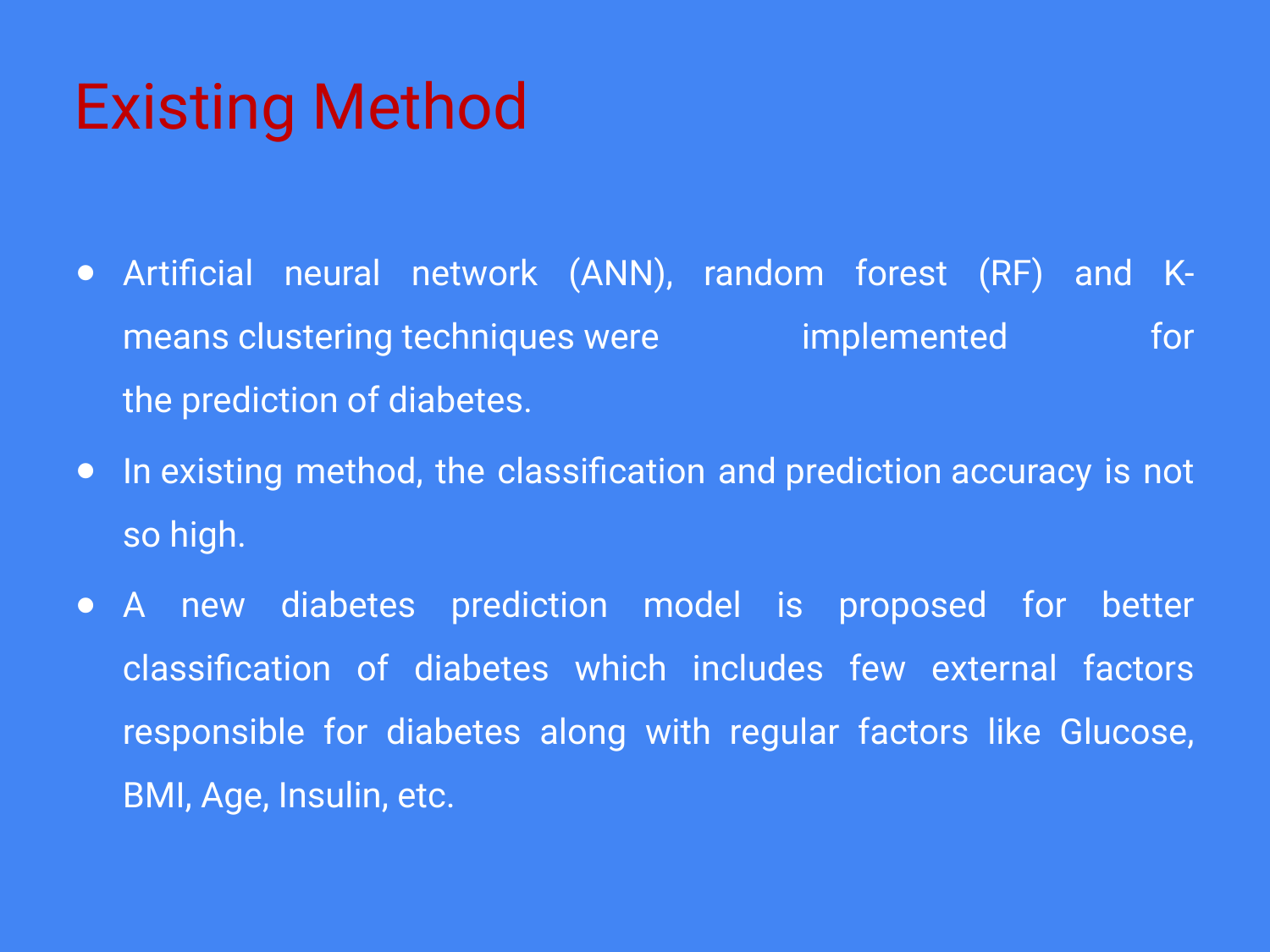

# Existing Method
Artificial neural network (ANN), random forest (RF) and K-means clustering techniques were implemented for the prediction of diabetes.
In existing method, the classification and prediction accuracy is not so high.
A new diabetes prediction model is proposed for better classification of diabetes which includes few external factors responsible for diabetes along with regular factors like Glucose, BMI, Age, Insulin, etc.